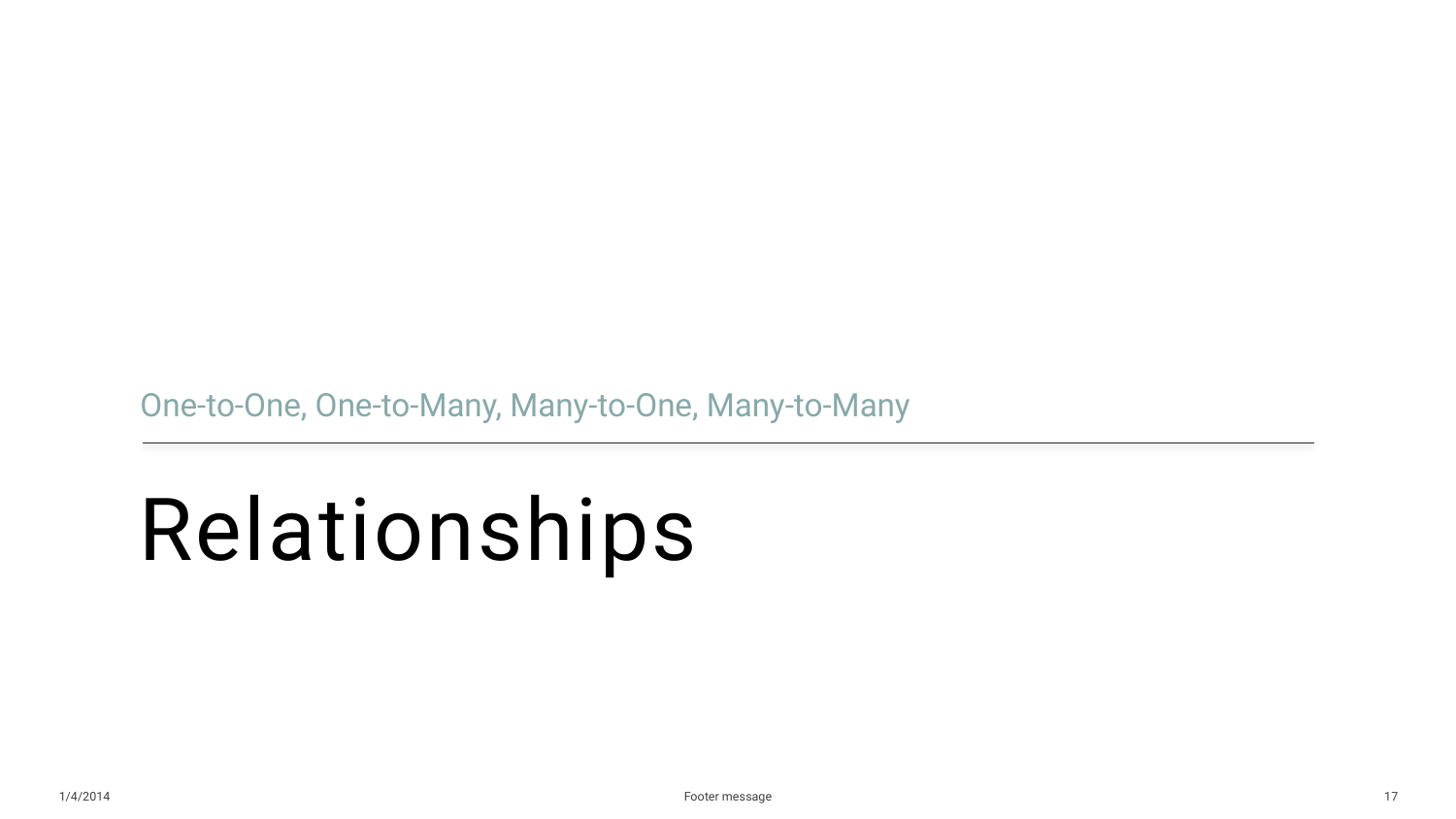

One-to-One, One-to-Many, Many-to-One, Many-to-Many
# Relationships
1/4/2014
Footer message
17